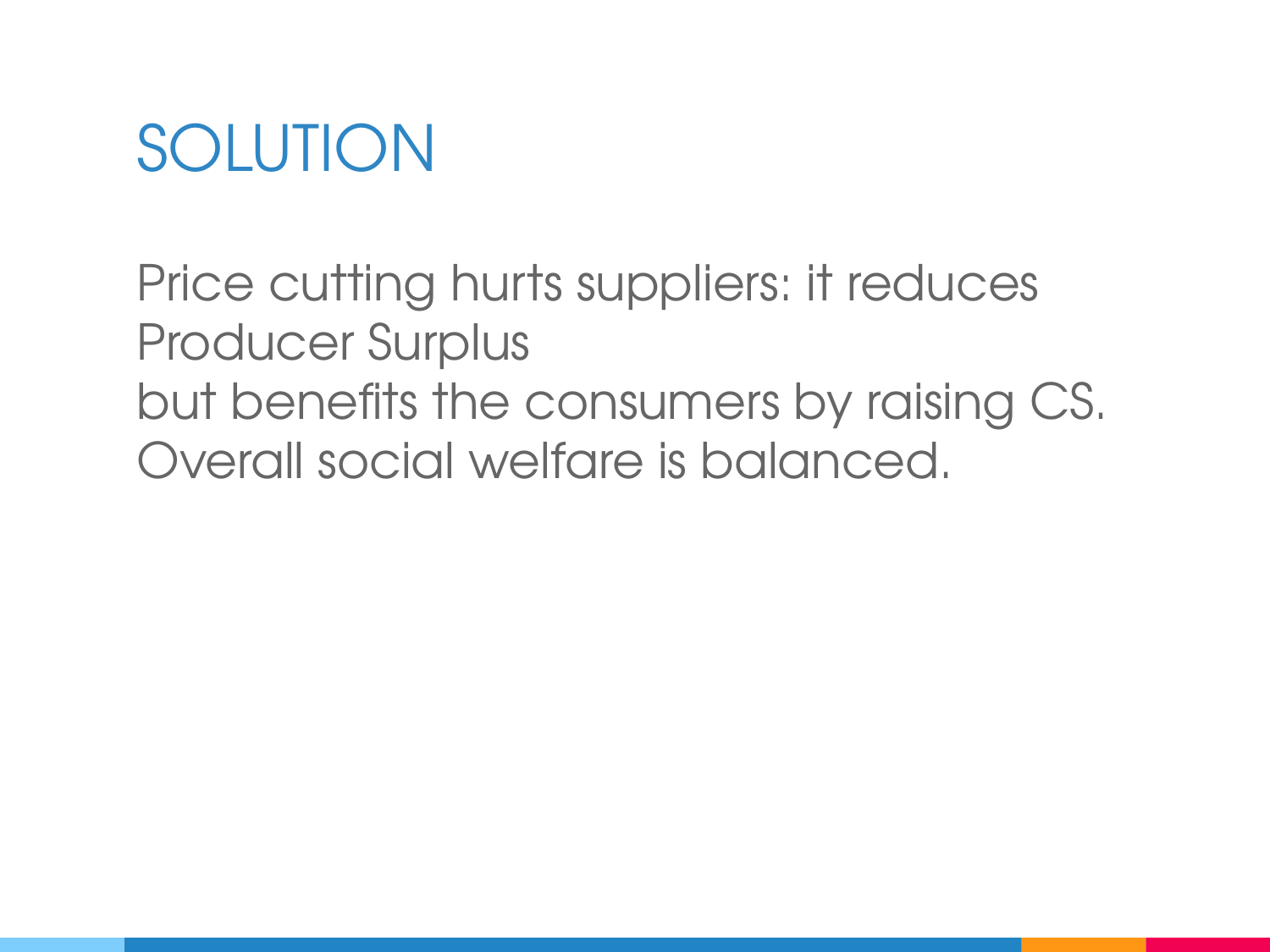

# SOLUTION
Price cutting hurts suppliers: it reduces Producer Surplus
but benefits the consumers by raising CS. Overall social welfare is balanced.